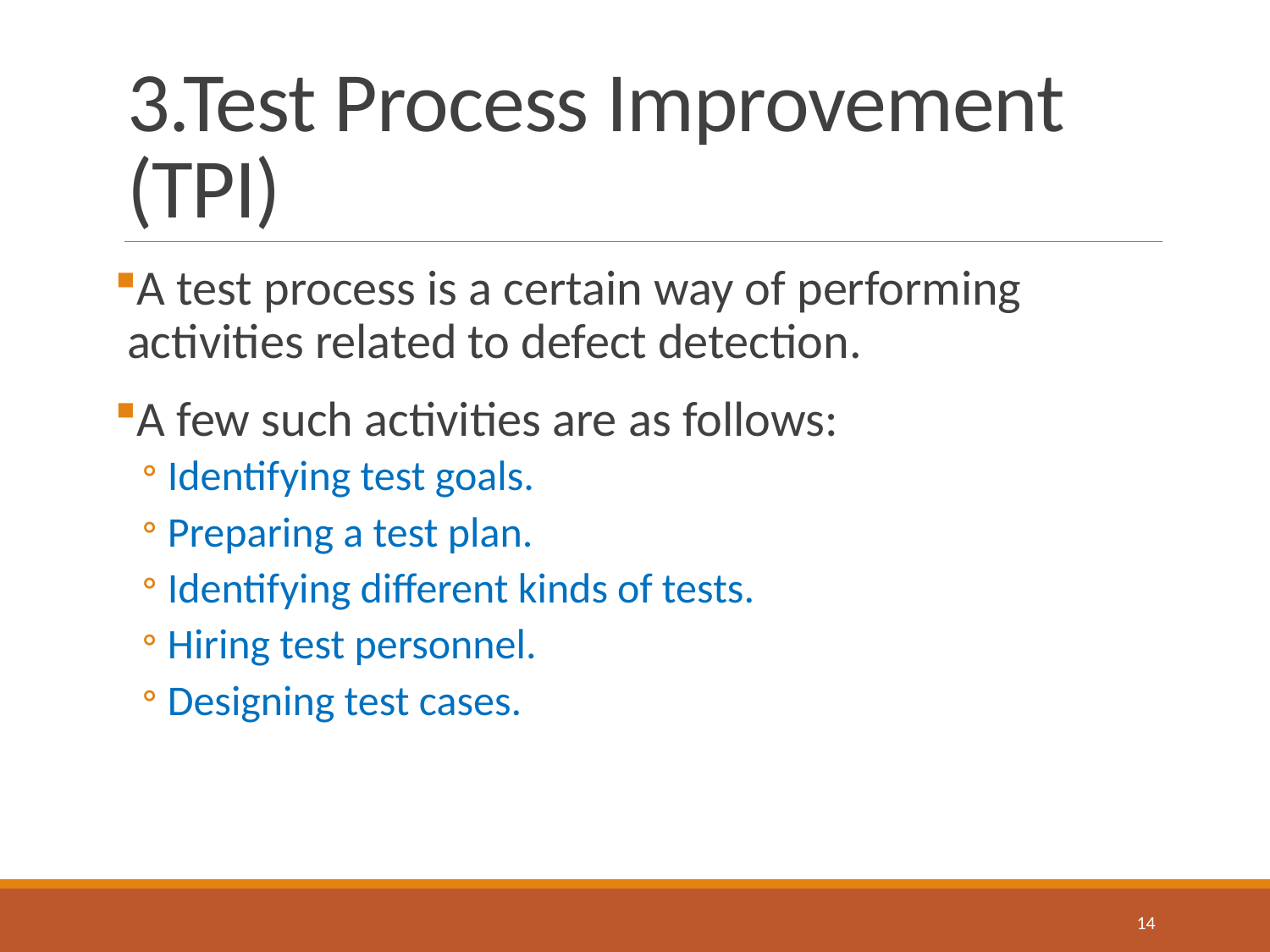

# 3.Test Process Improvement (TPI)
A test process is a certain way of performing activities related to defect detection.
A few such activities are as follows:
Identifying test goals.
Preparing a test plan.
Identifying different kinds of tests.
Hiring test personnel.
Designing test cases.

14